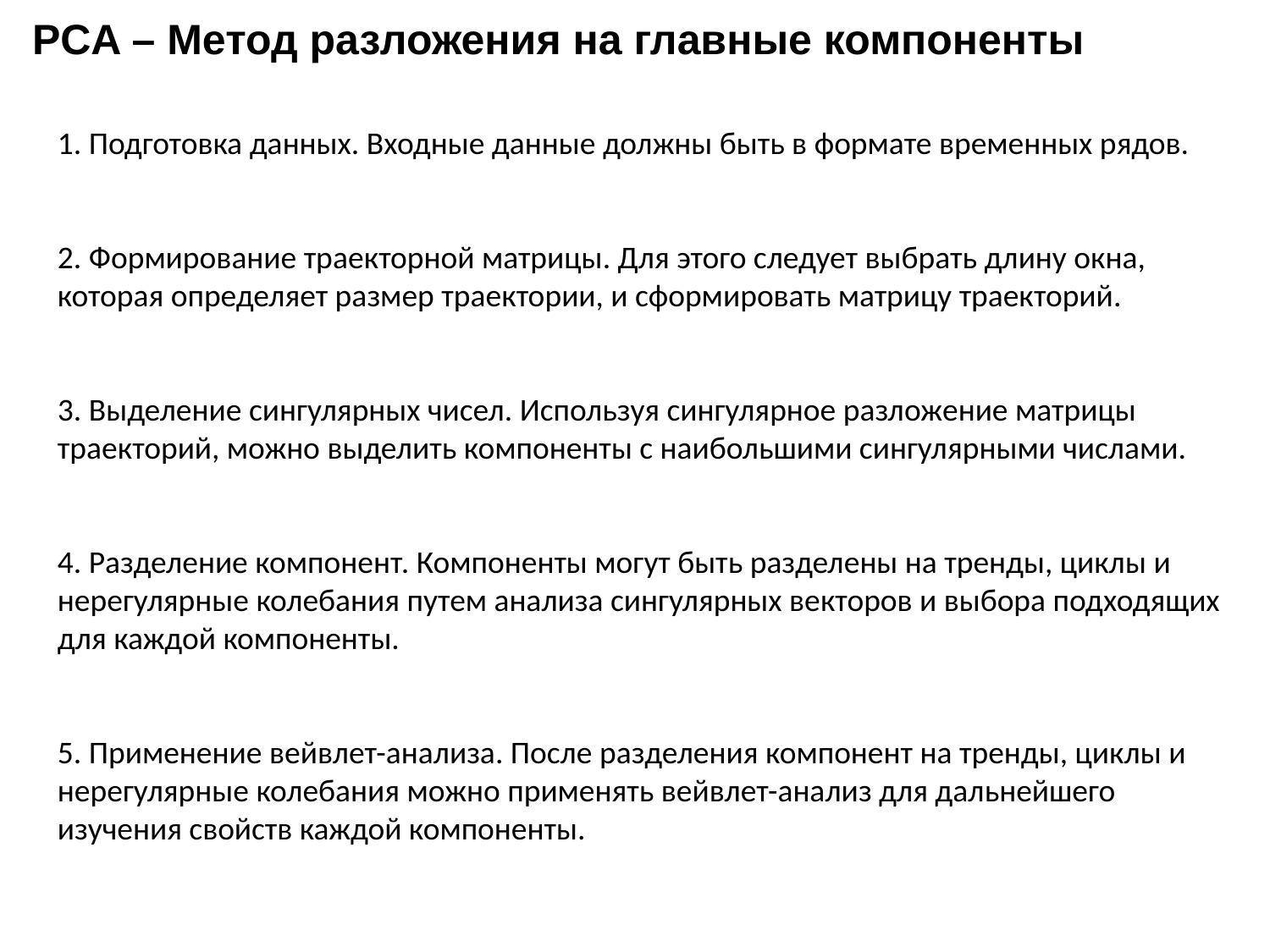

PCA – Метод разложения на главные компоненты
1. Подготовка данных. Входные данные должны быть в формате временных рядов.

2. Формирование траекторной матрицы. Для этого следует выбрать длину окна, которая определяет размер траектории, и сформировать матрицу траекторий.

3. Выделение сингулярных чисел. Используя сингулярное разложение матрицы траекторий, можно выделить компоненты с наибольшими сингулярными числами.

4. Разделение компонент. Компоненты могут быть разделены на тренды, циклы и нерегулярные колебания путем анализа сингулярных векторов и выбора подходящих для каждой компоненты.

5. Применение вейвлет-анализа. После разделения компонент на тренды, циклы и нерегулярные колебания можно применять вейвлет-анализ для дальнейшего изучения свойств каждой компоненты.